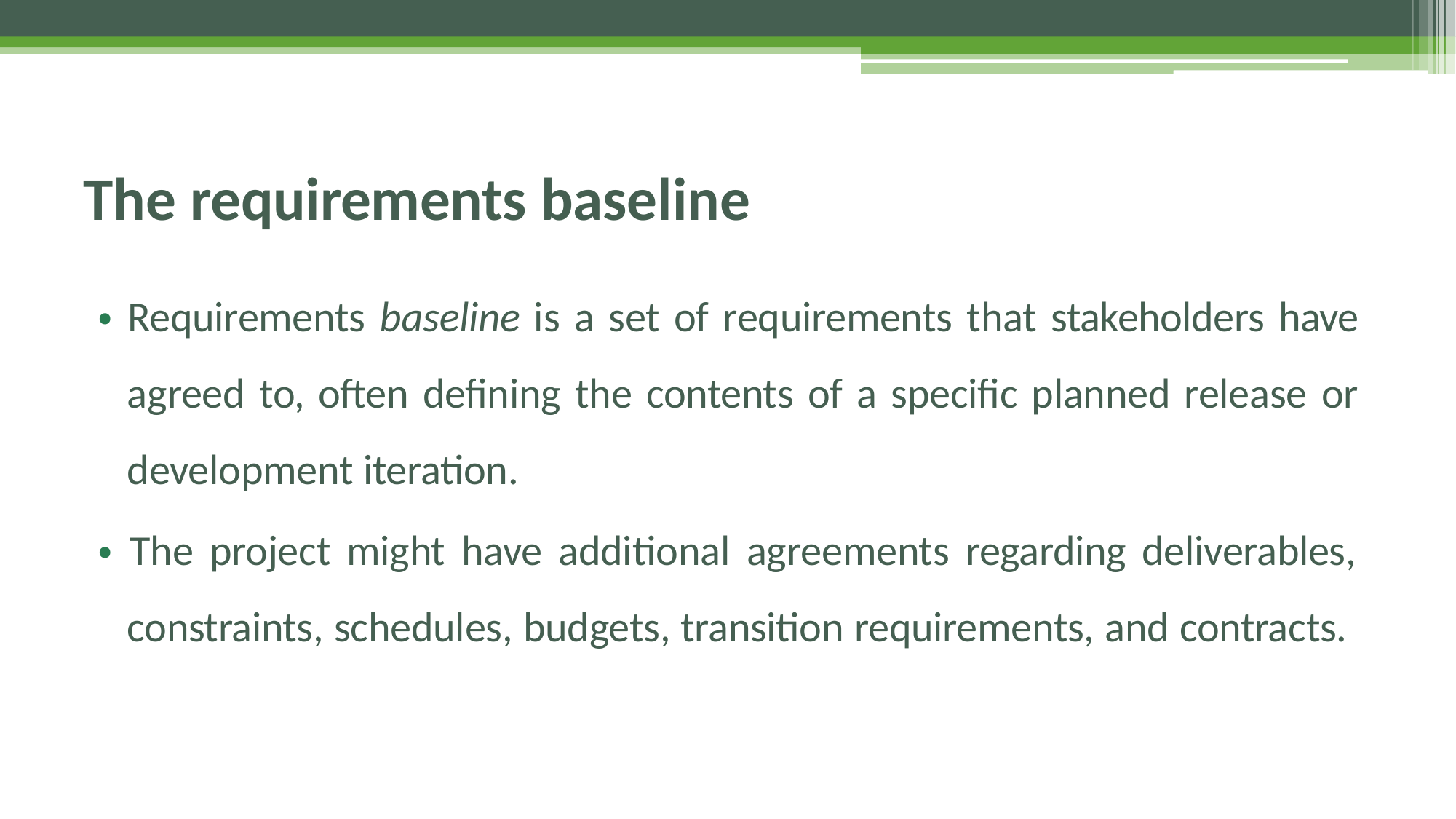

# The requirements baseline
• Requirements baseline is a set of requirements that stakeholders have  agreed to, often defining the contents of a specific planned release or  development iteration.
• The project might have additional agreements regarding deliverables,  constraints, schedules, budgets, transition requirements, and contracts.